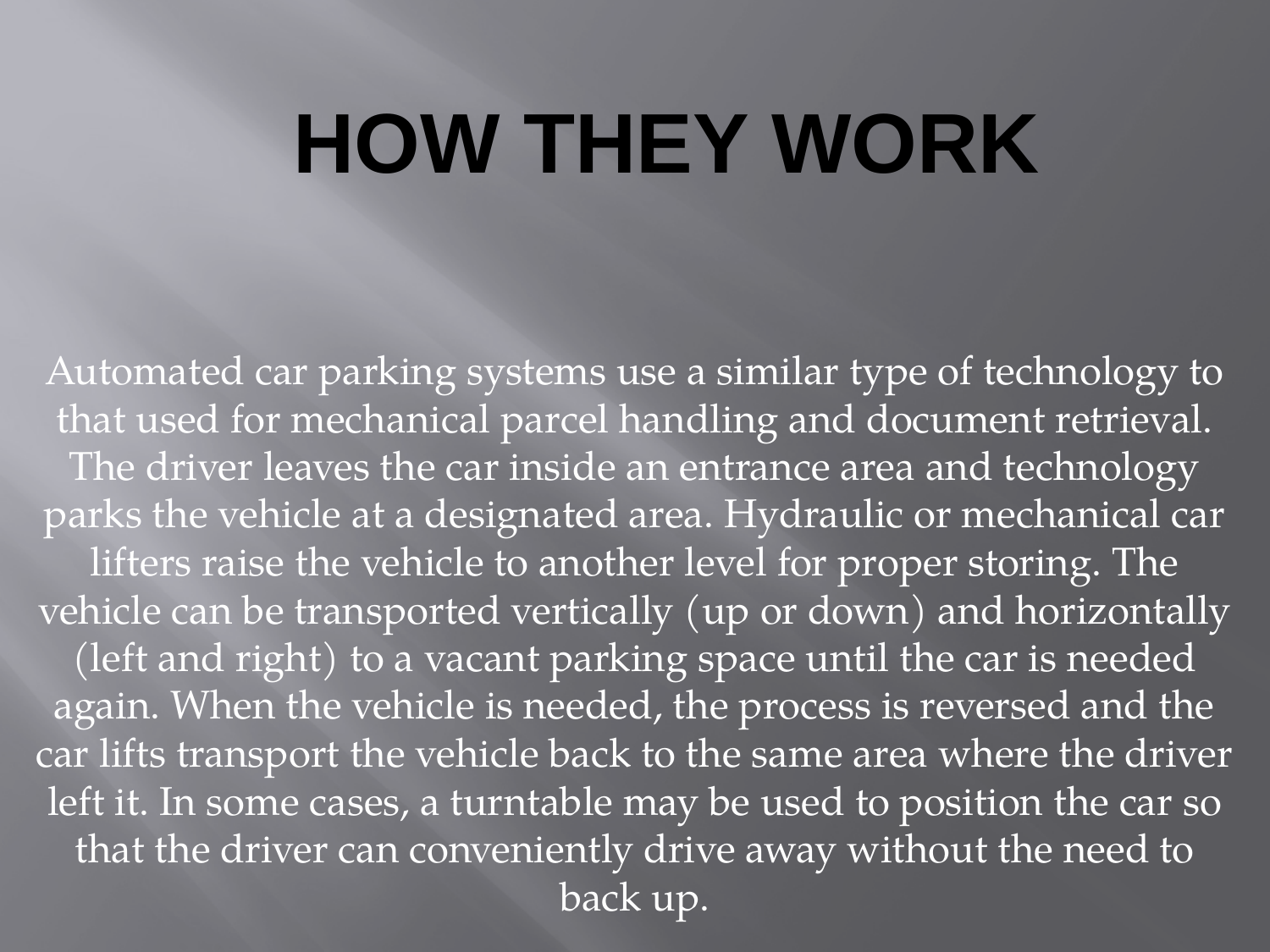

# HOW They work
Automated car parking systems use a similar type of technology to that used for mechanical parcel handling and document retrieval. The driver leaves the car inside an entrance area and technology parks the vehicle at a designated area. Hydraulic or mechanical car lifters raise the vehicle to another level for proper storing. The vehicle can be transported vertically (up or down) and horizontally (left and right) to a vacant parking space until the car is needed again. When the vehicle is needed, the process is reversed and the car lifts transport the vehicle back to the same area where the driver left it. In some cases, a turntable may be used to position the car so that the driver can conveniently drive away without the need to back up.